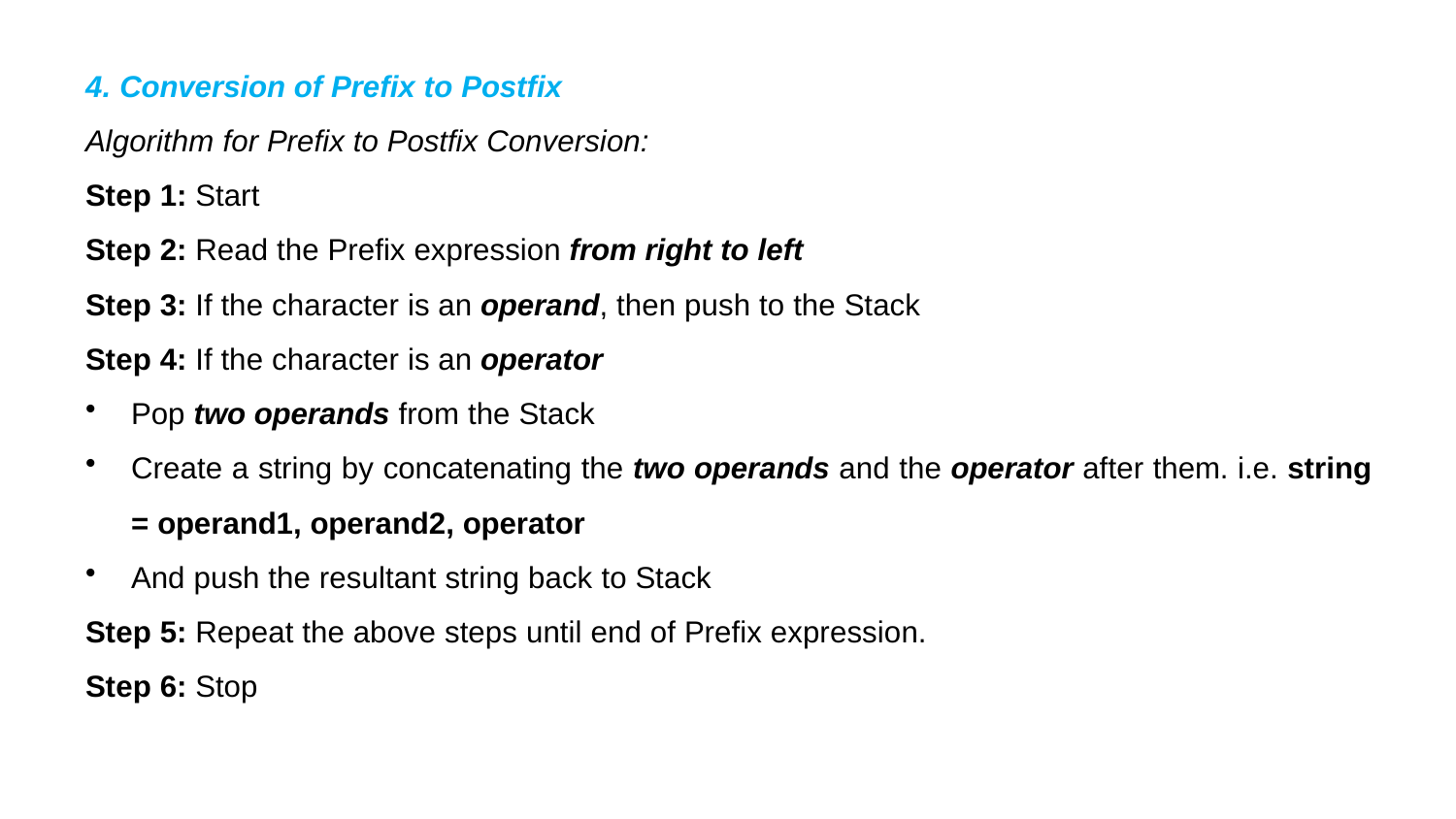

4. Conversion of Prefix to Postfix
Algorithm for Prefix to Postfix Conversion:
Step 1: Start
Step 2: Read the Prefix expression from right to left
Step 3: If the character is an operand, then push to the Stack
Step 4: If the character is an operator
Pop two operands from the Stack
Create a string by concatenating the two operands and the operator after them. i.e. string
= operand1, operand2, operator
And push the resultant string back to Stack
Step 5: Repeat the above steps until end of Prefix expression.
Step 6: Stop